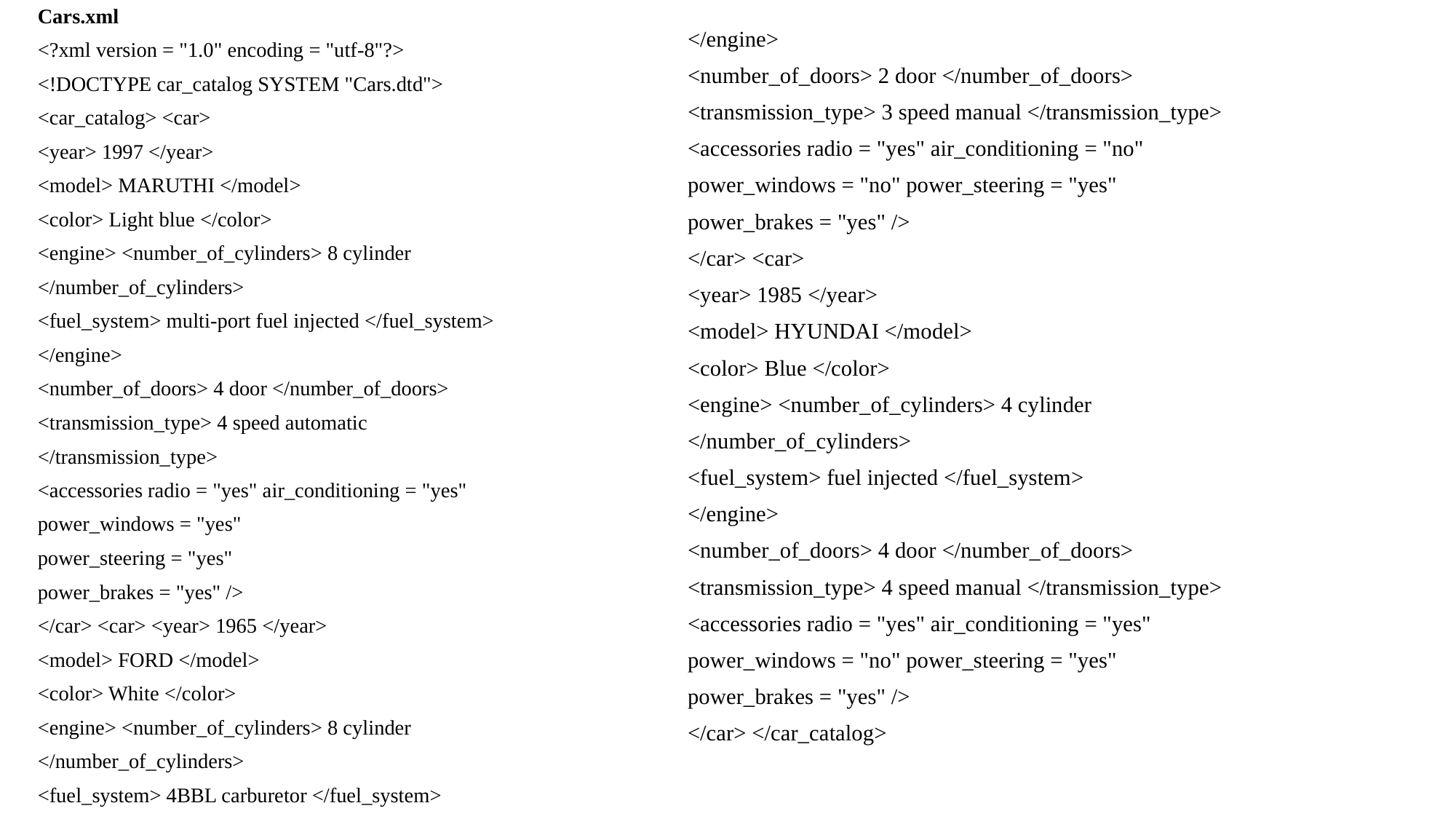

Cars.xml
<?xml version = "1.0" encoding = "utf-8"?>
<!DOCTYPE car_catalog SYSTEM "Cars.dtd">
<car_catalog> <car>
<year> 1997 </year>
<model> MARUTHI </model>
<color> Light blue </color>
<engine> <number_of_cylinders> 8 cylinder
</number_of_cylinders>
<fuel_system> multi-port fuel injected </fuel_system>
</engine>
<number_of_doors> 4 door </number_of_doors>
<transmission_type> 4 speed automatic
</transmission_type>
<accessories radio = "yes" air_conditioning = "yes"
power_windows = "yes"
power_steering = "yes"
power_brakes = "yes" />
</car> <car> <year> 1965 </year>
<model> FORD </model>
<color> White </color>
<engine> <number_of_cylinders> 8 cylinder
</number_of_cylinders>
<fuel_system> 4BBL carburetor </fuel_system>

</engine>
<number_of_doors> 2 door </number_of_doors>
<transmission_type> 3 speed manual </transmission_type>
<accessories radio = "yes" air_conditioning = "no"
power_windows = "no" power_steering = "yes"
power_brakes = "yes" />
</car> <car>
<year> 1985 </year>
<model> HYUNDAI </model>
<color> Blue </color>
<engine> <number_of_cylinders> 4 cylinder
</number_of_cylinders>
<fuel_system> fuel injected </fuel_system>
</engine>
<number_of_doors> 4 door </number_of_doors>
<transmission_type> 4 speed manual </transmission_type>
<accessories radio = "yes" air_conditioning = "yes"
power_windows = "no" power_steering = "yes"
power_brakes = "yes" />
</car> </car_catalog>